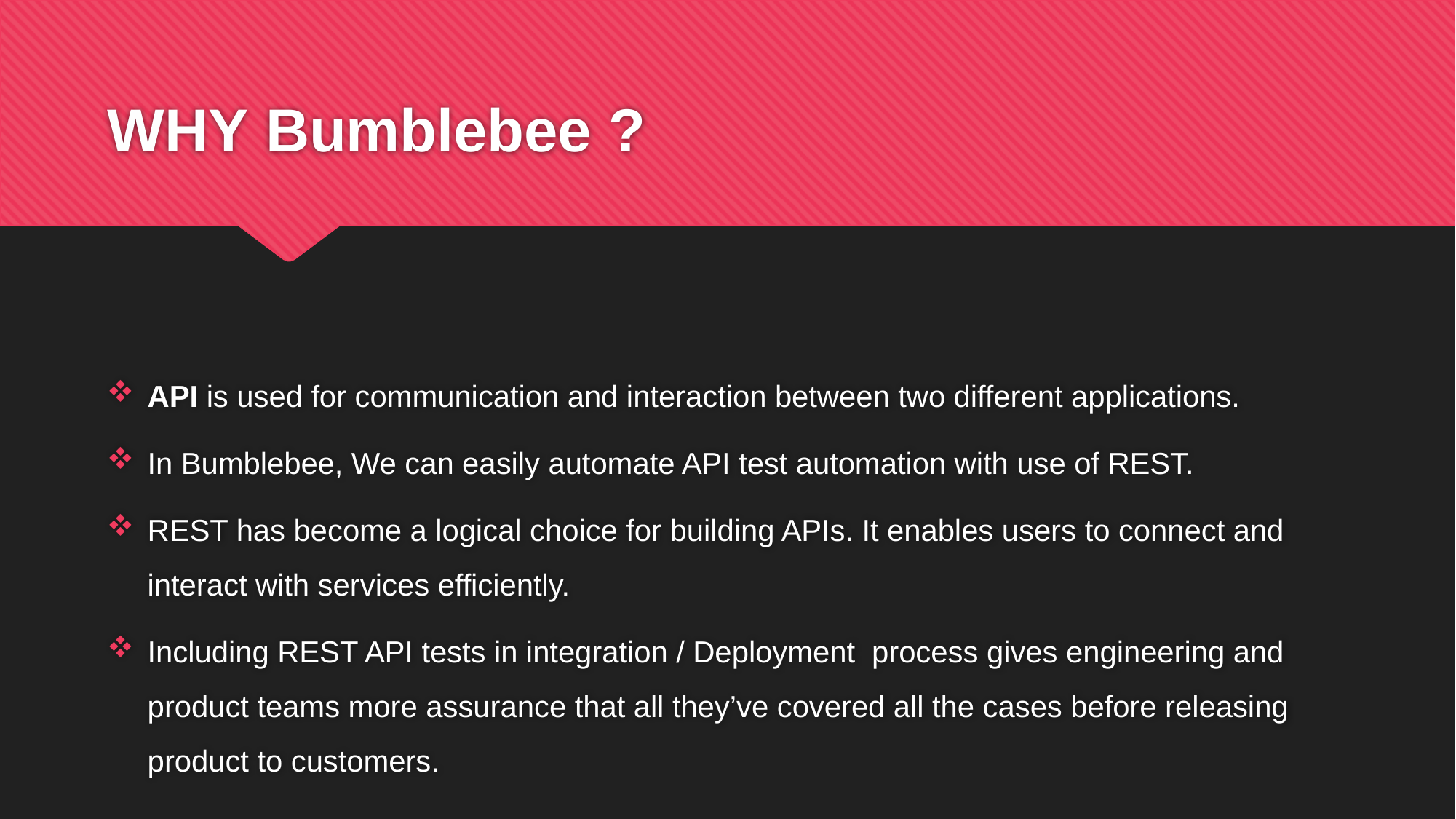

# WHY Bumblebee ?
API is used for communication and interaction between two different applications.
In Bumblebee, We can easily automate API test automation with use of REST.
REST has become a logical choice for building APIs. It enables users to connect and interact with services efficiently.
Including REST API tests in integration / Deployment  process gives engineering and product teams more assurance that all they’ve covered all the cases before releasing product to customers.